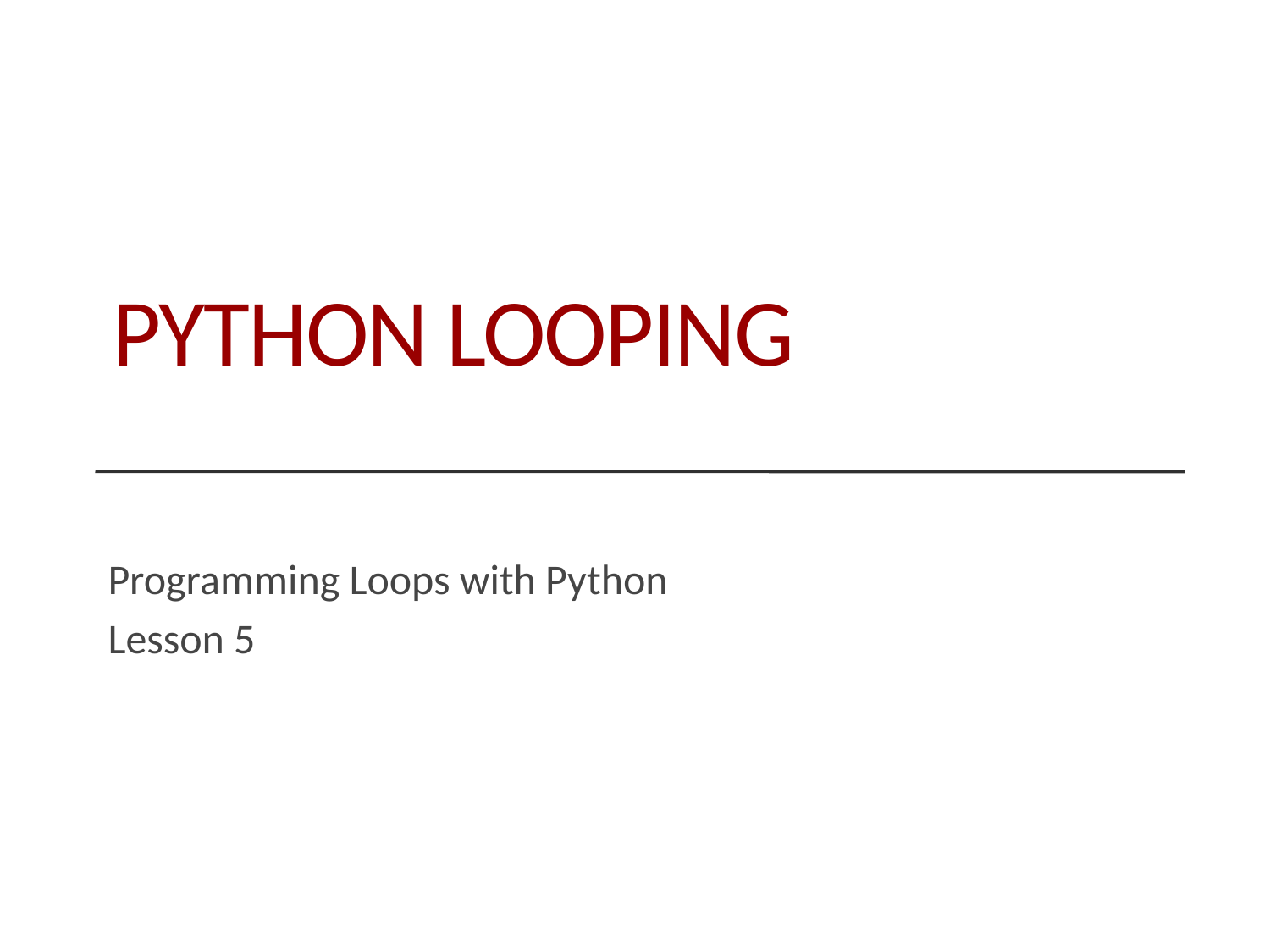

# PYTHON LOOPING

Programming Loops with Python
Lesson 5